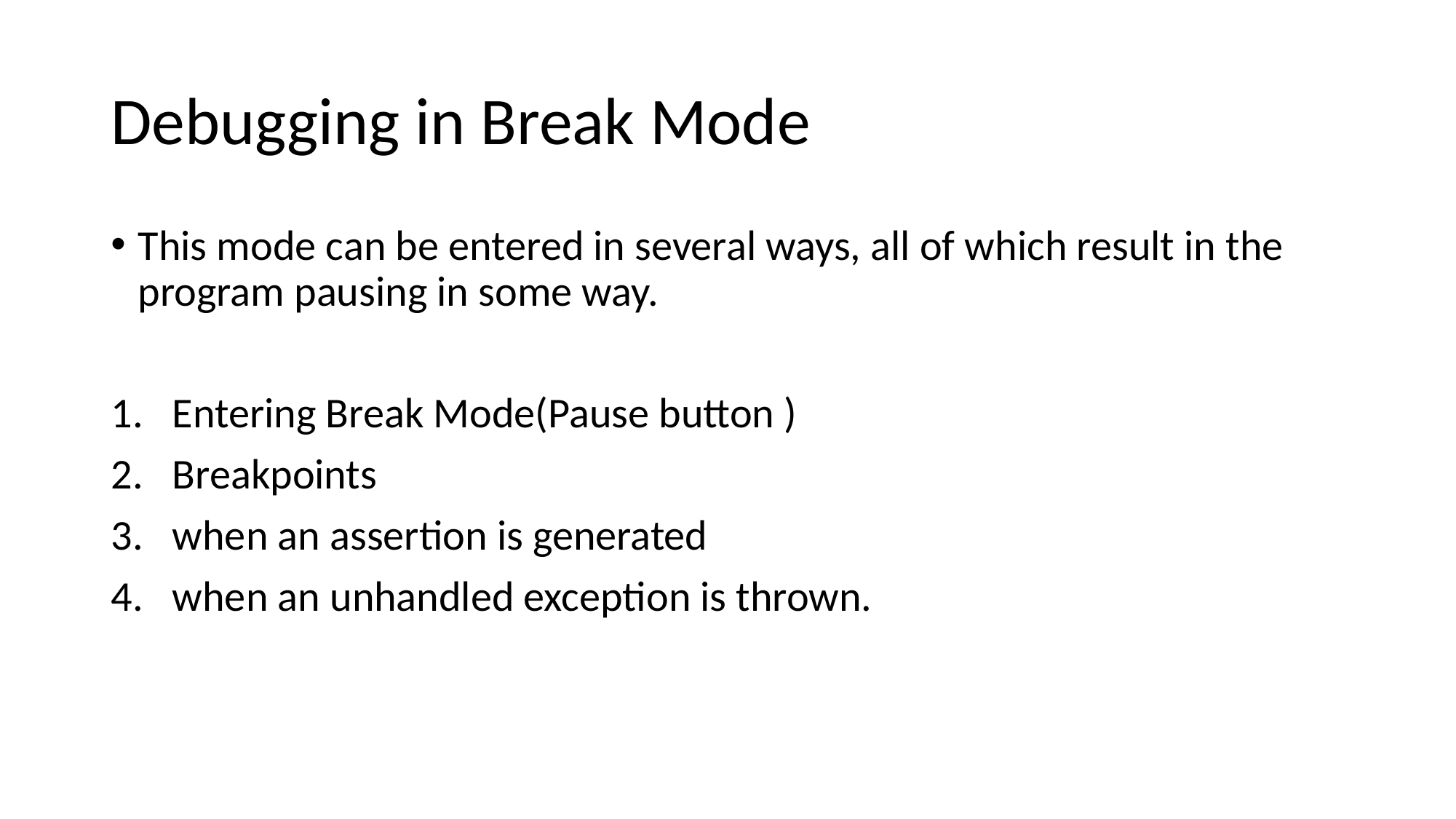

# Debugging in Break Mode
This mode can be entered in several ways, all of which result in the program pausing in some way.

Entering Break Mode(Pause button )
Breakpoints
when an assertion is generated
when an unhandled exception is thrown.